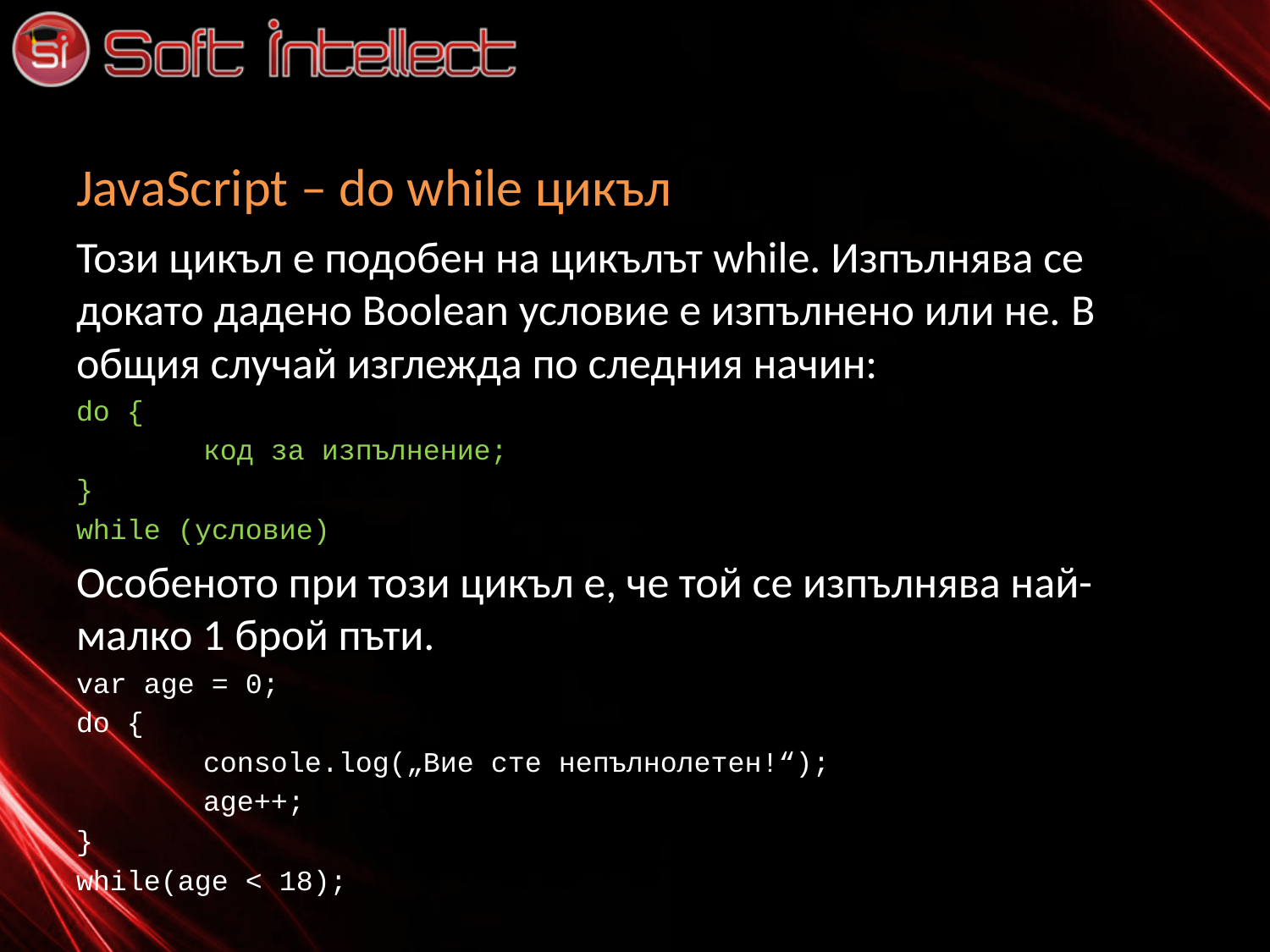

# JavaScript – do while цикъл
Този цикъл е подобен на цикълът while. Изпълнява се докато дадено Boolean условие е изпълнено или не. В общия случай изглежда по следния начин:
do {
	код за изпълнение;
}
while (условие)
Особеното при този цикъл е, че той се изпълнява най-малко 1 брой пъти.
var age = 0;
do {
	console.log(„Вие сте непълнолетен!“);
	age++;
}
while(age < 18);